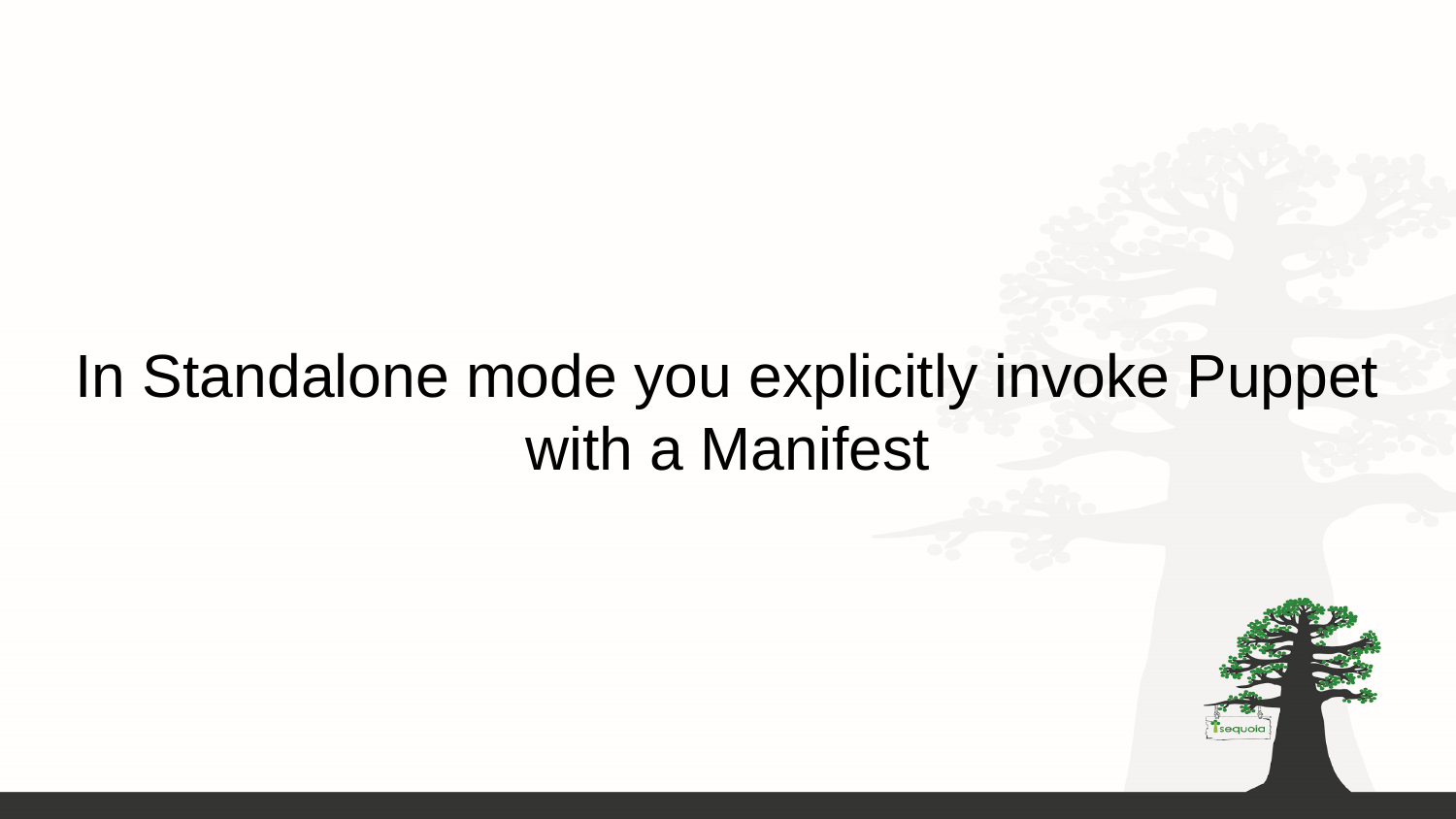

# In Standalone mode you explicitly invoke Puppet with a Manifest